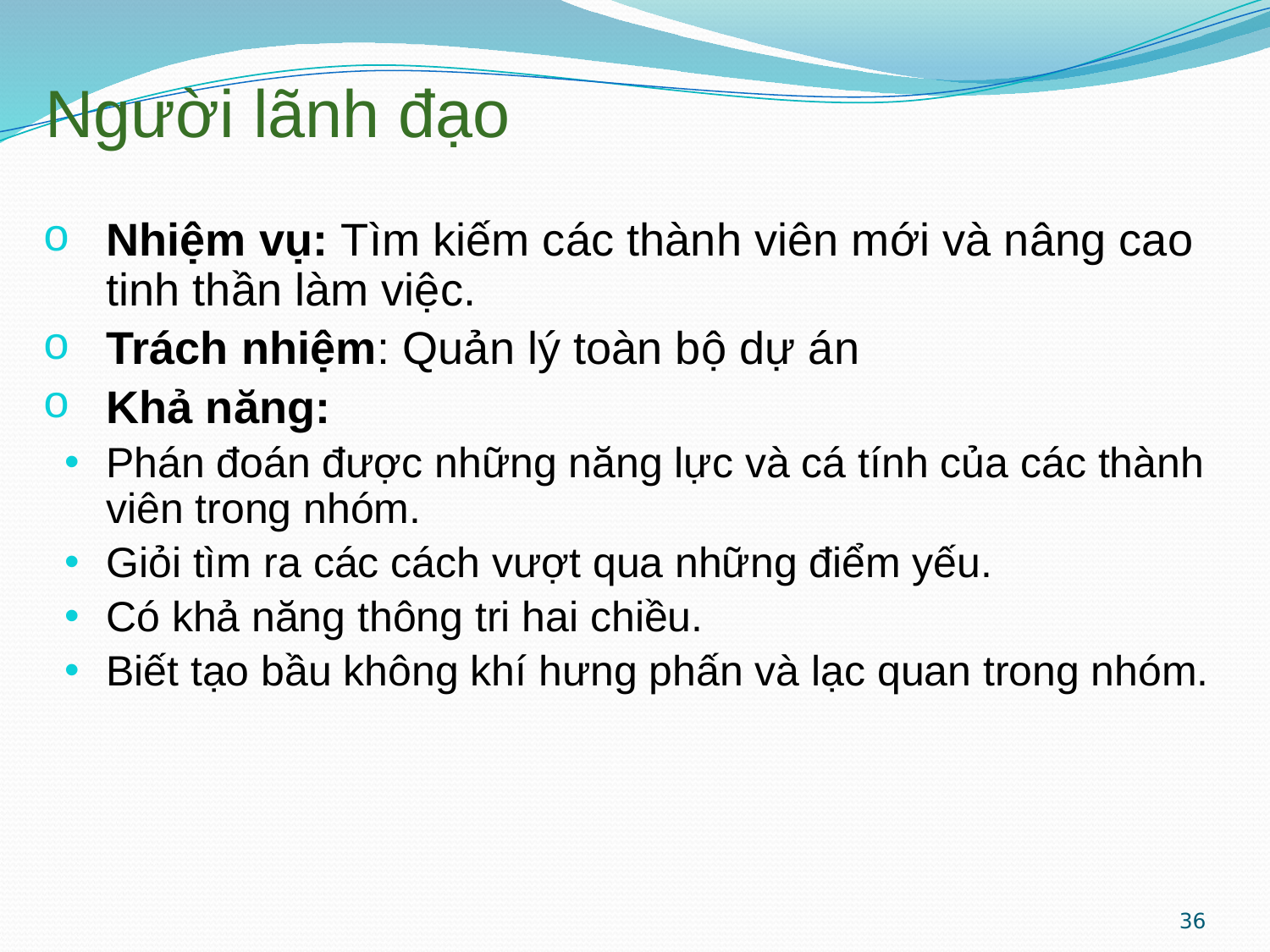

# Người lãnh đạo
Nhiệm vụ: Tìm kiếm các thành viên mới và nâng cao tinh thần làm việc.
Trách nhiệm: Quản lý toàn bộ dự án
Khả năng:
Phán đoán được những năng lực và cá tính của các thành viên trong nhóm.
Giỏi tìm ra các cách vượt qua những điểm yếu.
Có khả năng thông tri hai chiều.
Biết tạo bầu không khí hưng phấn và lạc quan trong nhóm.

36